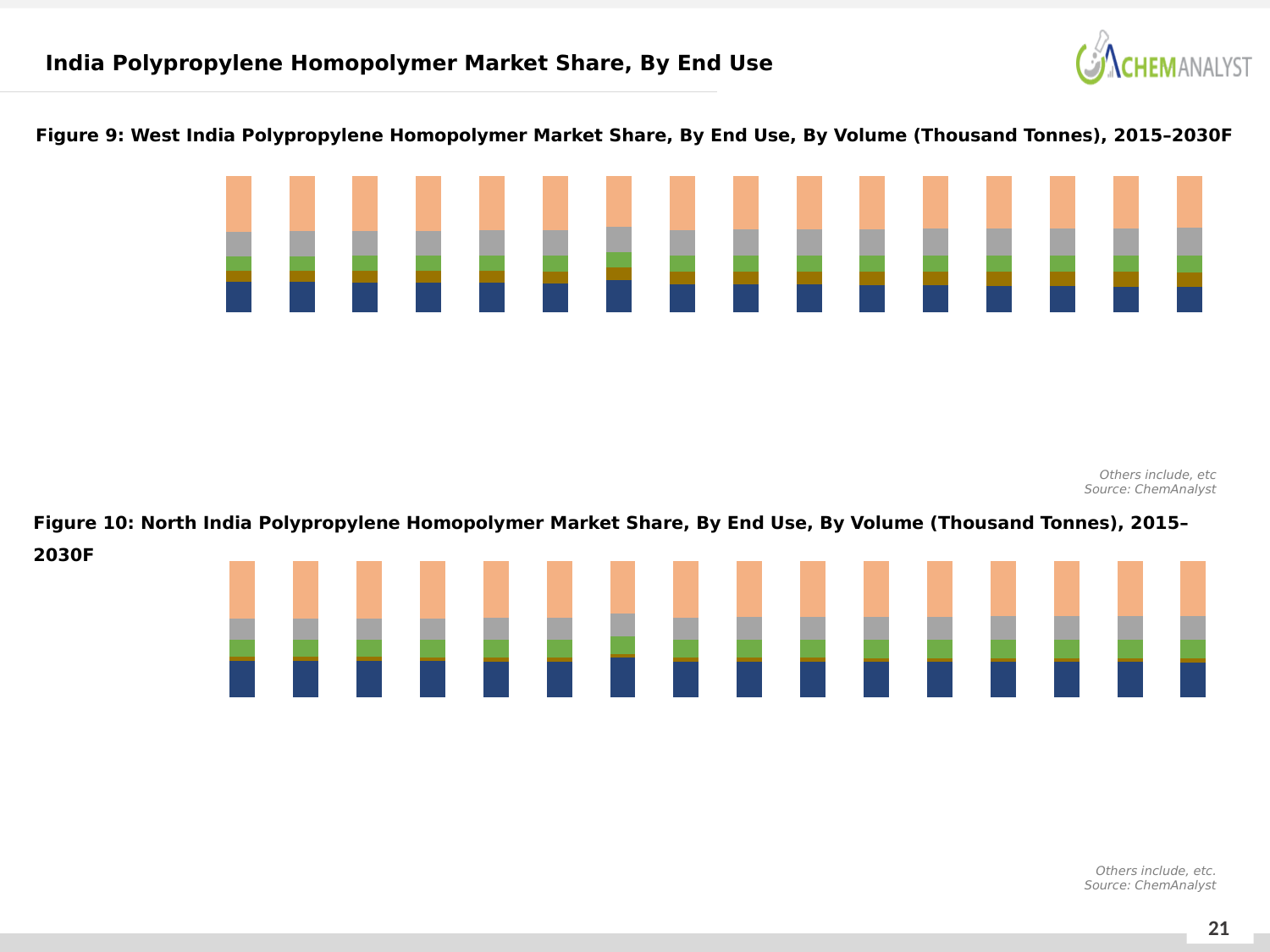

India Polypropylene Homopolymer Market Share, By End Use
Figure 9: West India Polypropylene Homopolymer Market Share, By End Use, By Volume (Thousand Tonnes), 2015–2030F

### Chart

| Category | Others | Geotextile | Consumer Goods | Packaging | Raffia |
|---|---|---|---|---|---|
| 2015 | 0.2218 | 0.08049999999999996 | 0.10909999999999996 | 0.18039999999999998 | 0.4082 |
| 2016 | 0.21975786048929202 | 0.0821481533300125 | 0.11004691533922749 | 0.18170512139359296 | 0.40634194944787505 |
| 2017 | 0.21765585863907455 | 0.08383005087616457 | 0.11100204927295242 | 0.18301968481519043 | 0.40449235639661796 |
| 2018 | 0.21549320242757852 | 0.08554638351599902 | 0.11196547313310136 | 0.18434375857406488 | 0.4026511823492562 |
| 2019 | 0.2132690843995041 | 0.087297856272054 | 0.11293725887071457 | 0.1856774114736788 | 0.4008183889840485 |
| 2020 | 0.2109826813682667 | 0.08908518860146696 | 0.11391747906131945 | 0.1870207128152601 | 0.3989939381536868 |
| 2021 | 0.2353109459967383 | 0.090909114691508 | 0.11490620691035057 | 0.18837373240140312 | 0.3705 |
| 2022E | 0.20621964706484663 | 0.09277038376116391 | 0.11590351625861696 | 0.189736540539696 | 0.3953699123756766 |
| 2023F | 0.20374128799846103 | 0.09466976036889689 | 0.1169094815878167 | 0.19110920804637382 | 0.3935702619984517 |
| 2024F | 0.2011971877018479 | 0.09660802472670418 | 0.1179241780260994 | 0.19249180624999873 | 0.3917788032953498 |
| 2025F | 0.1985864396511564 | 0.09858597302060794 | 0.11894768135367696 | 0.1938844069951663 | 0.3899954989793925 |
| 2026F | 0.19590811967424693 | 0.1006044177377066 | 0.11998006800848307 | 0.1952870826462388 | 0.3882203119333246 |
| 2027F | 0.1931612856082482 | 0.10266418799992245 | 0.12102141509188176 | 0.19669990609110558 | 0.38645320520884197 |
| 2028F | 0.1903449769501998 | 0.10476612990458217 | 0.12207180037442554 | 0.19812295074497047 | 0.384694142025822 |
| 2029F | 0.18745821450064037 | 0.10691110687197054 | 0.12313130230166354 | 0.19955629055416688 | 0.38294308577155856 |
| 2030F | 0.18450000000000022 | 0.10909999999999995 | 0.12419999999999998 | 0.20100000000000007 | 0.3811999999999998 |
Others include, etc
Source: ChemAnalyst
Figure 10: North India Polypropylene Homopolymer Market Share, By End Use, By Volume (Thousand Tonnes), 2015–2030F

### Chart

| Category | Others | Geotextile | Consumer Goods | Packaging | Raffia |
|---|---|---|---|---|---|
| 2015 | 0.2643 | 0.0315 | 0.12550000000000003 | 0.15320000000000003 | 0.4255 |
| 2016 | 0.26398131686046367 | 0.03109959547847424 | 0.12630911153480434 | 0.15477480941692884 | 0.42383516670932886 |
| 2017 | 0.2636296255874332 | 0.030704280600785255 | 0.12712343949571028 | 0.15636580698463864 | 0.4221768473314327 |
| 2018 | 0.263244816327457 | 0.030313990671174143 | 0.12794301751355872 | 0.15797315910817053 | 0.4205250163796396 |
| 2019 | 0.26282677637762797 | 0.029928661816246274 | 0.12876787943601203 | 0.1595970339031153 | 0.41887964846699843 |
| 2020 | 0.2623753901774448 | 0.029548230974518013 | 0.12959805932895202 | 0.1612376012131971 | 0.41724071830588805 |
| 2021 | 0.2892987400079794 | 0.029172635886096282 | 0.13043359147788675 | 0.16289503262803756 | 0.3882 |
| 2022E | 0.2613721024449447 | 0.028801815082489374 | 0.1312745103893665 | 0.1645695015011026 | 0.41398207058209685 |
| 2023F | 0.26081995542587477 | 0.02843570787654723 | 0.13212085079240893 | 0.1662611829678338 | 0.41236230293733533 |
| 2024F | 0.2602339711643976 | 0.02807425435252961 | 0.13297264763993322 | 0.16797025396396612 | 0.41074887287917344 |
| 2025F | 0.25961401967861963 | 0.0277173953563005 | 0.13382993611020363 | 0.16969689324403384 | 0.4091417556108424 |
| 2026F | 0.25895996807340926 | 0.02736507248564717 | 0.13469275160828245 | 0.17144128140006692 | 0.40754092643259426 |
| 2027F | 0.2582716805299834 | 0.027017228080722305 | 0.135561129767492 | 0.17320360088047926 | 0.405946360741323 |
| 2028F | 0.2575490182951692 | 0.026673805214607584 | 0.13643510645088625 | 0.1749840360091513 | 0.4043580340301857 |
| 2029F | 0.2567918396703356 | 0.026334747683997226 | 0.1373147177527322 | 0.17678277300470888 | 0.40277592188822614 |
| 2030F | 0.2559999999999998 | 0.026000000000000002 | 0.13820000000000018 | 0.17860000000000006 | 0.40119999999999995 |
Others include, etc.
Source: ChemAnalyst